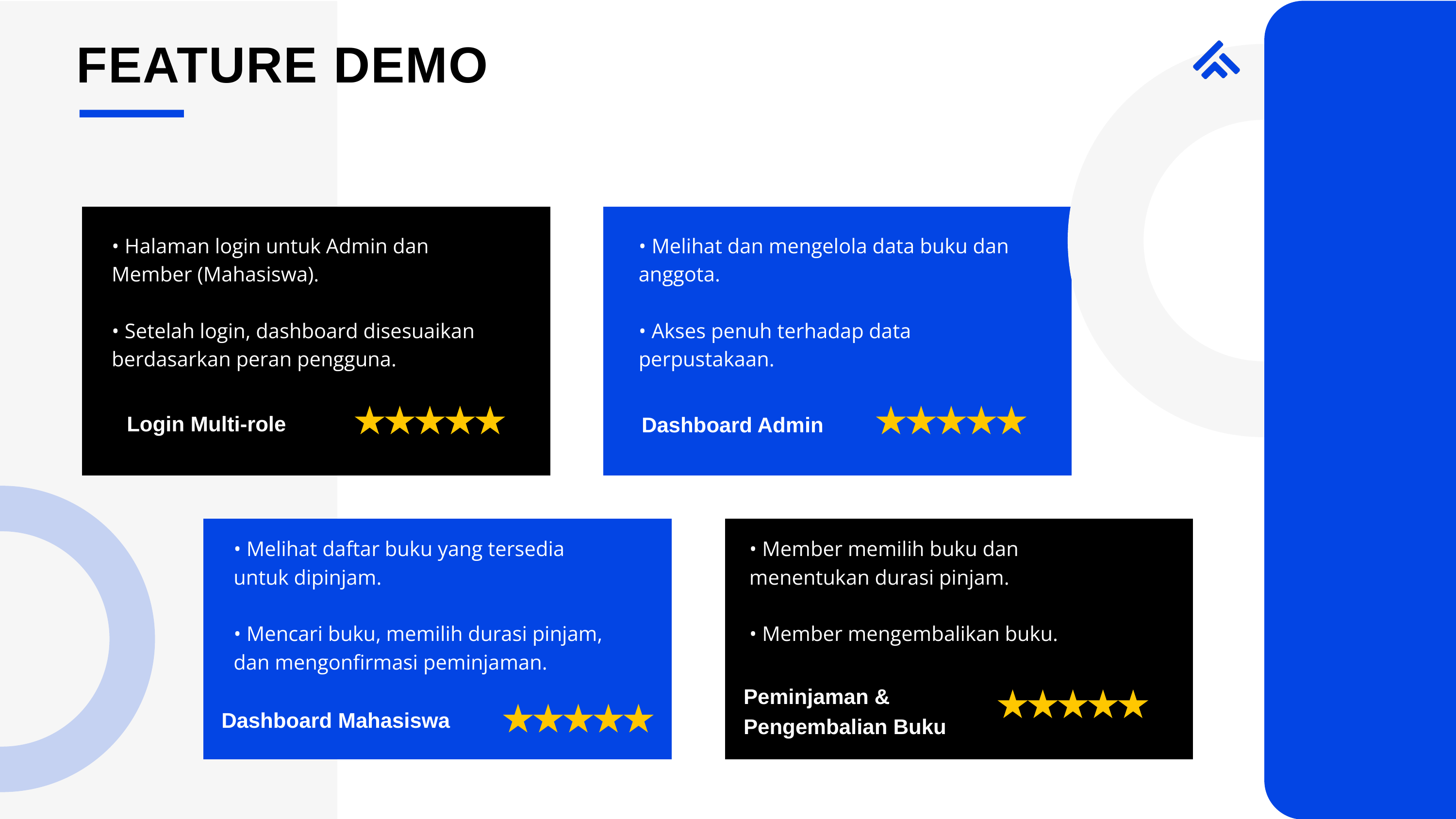

FEATURE DEMO

• Halaman login untuk Admin dan Member (Mahasiswa).

• Setelah login, dashboard disesuaikan berdasarkan peran pengguna.
• Melihat dan mengelola data buku dan anggota.

• Akses penuh terhadap data perpustakaan.

Login Multi-role
Dashboard Admin

• Melihat daftar buku yang tersedia untuk dipinjam.

• Mencari buku, memilih durasi pinjam, dan mengonfirmasi peminjaman.
• Member memilih buku dan menentukan durasi pinjam.

• Member mengembalikan buku.
Peminjaman & Pengembalian Buku

Dashboard Mahasiswa